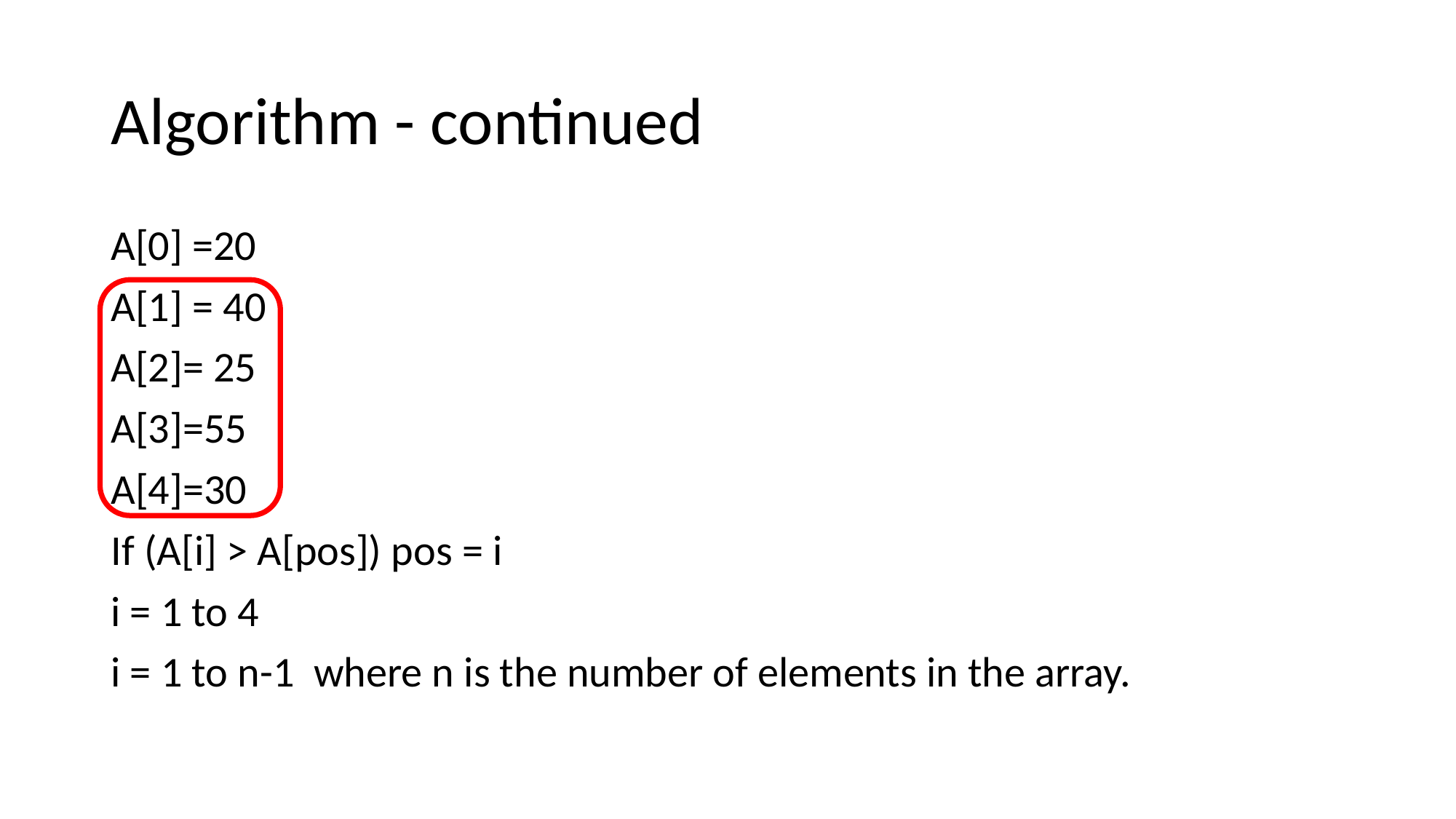

# Algorithm - continued
A[0] =20
A[1] = 40
A[2]= 25
A[3]=55
A[4]=30
If (A[i] > A[pos]) pos = i
i = 1 to 4
i = 1 to n-1  where n is the number of elements in the array.